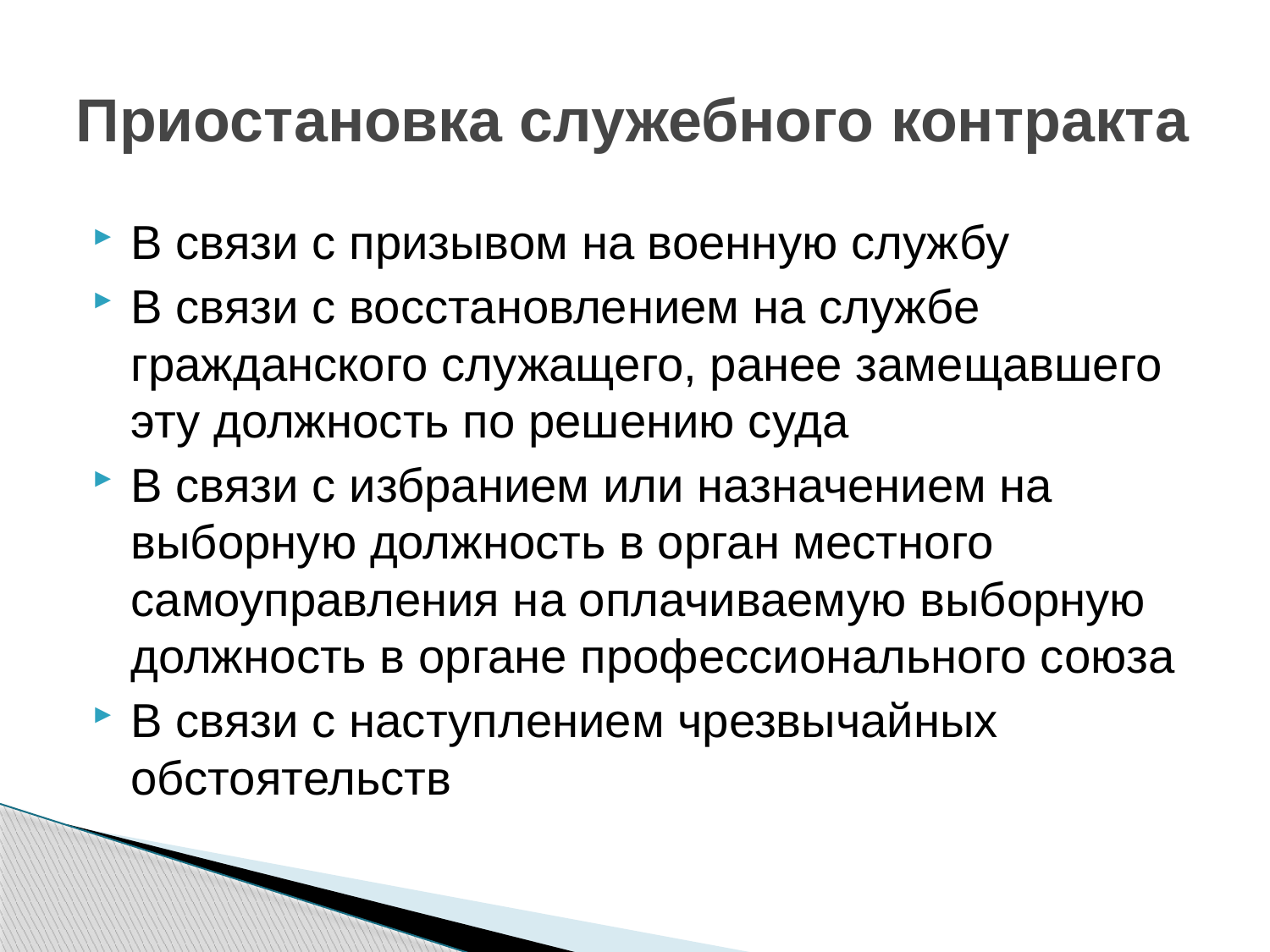

# Приостановка служебного контракта
В связи с призывом на военную службу
В связи с восстановлением на службе гражданского служащего, ранее замещавшего эту должность по решению суда
В связи с избранием или назначением на выборную должность в орган местного самоуправления на оплачиваемую выборную должность в органе профессионального союза
В связи с наступлением чрезвычайных обстоятельств